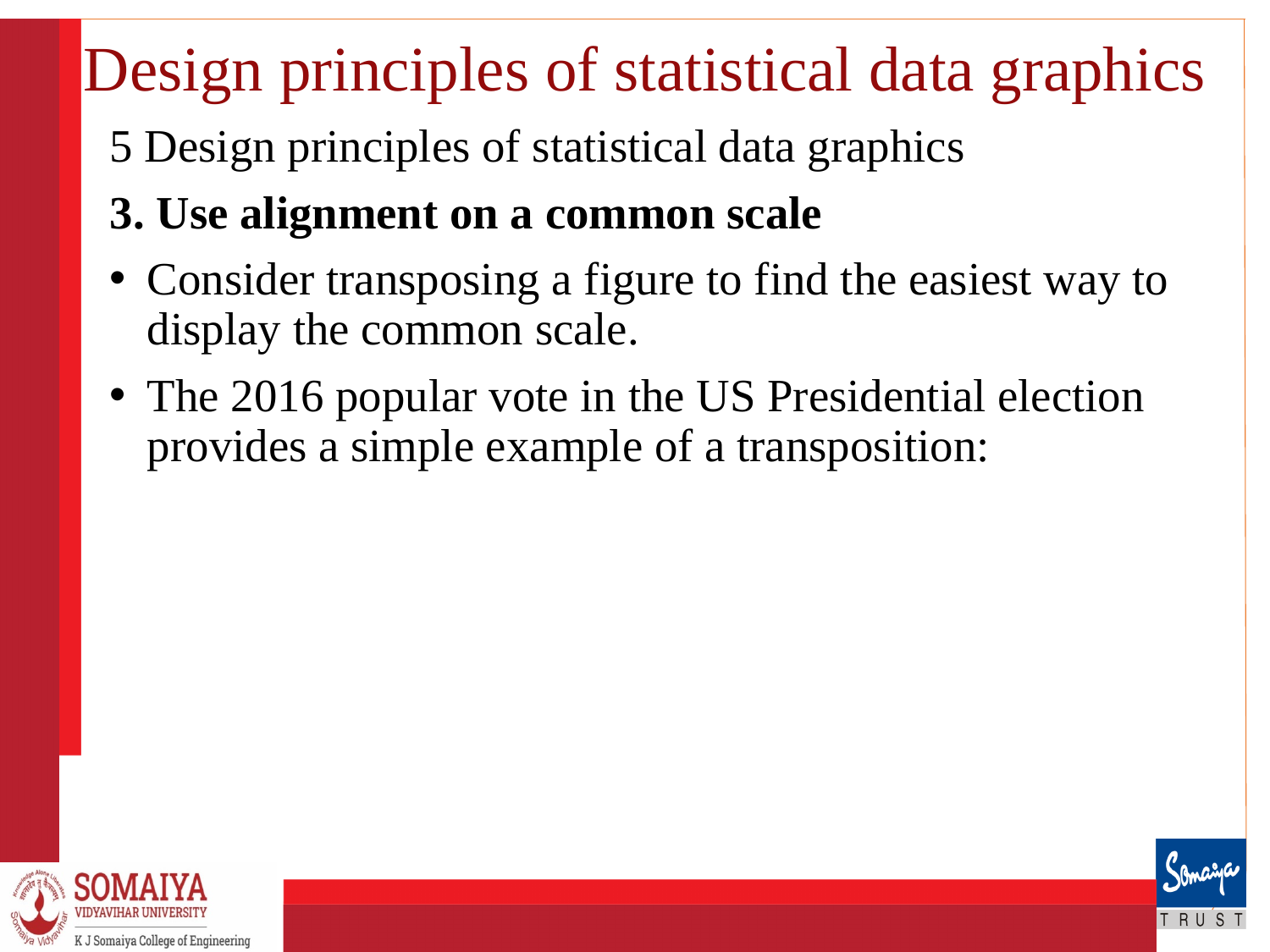

# Design principles of statistical data graphics
5 Design principles of statistical data graphics
3. Use alignment on a common scale
Consider transposing a figure to find the easiest way to display the common scale.
The 2016 popular vote in the US Presidential election provides a simple example of a transposition: